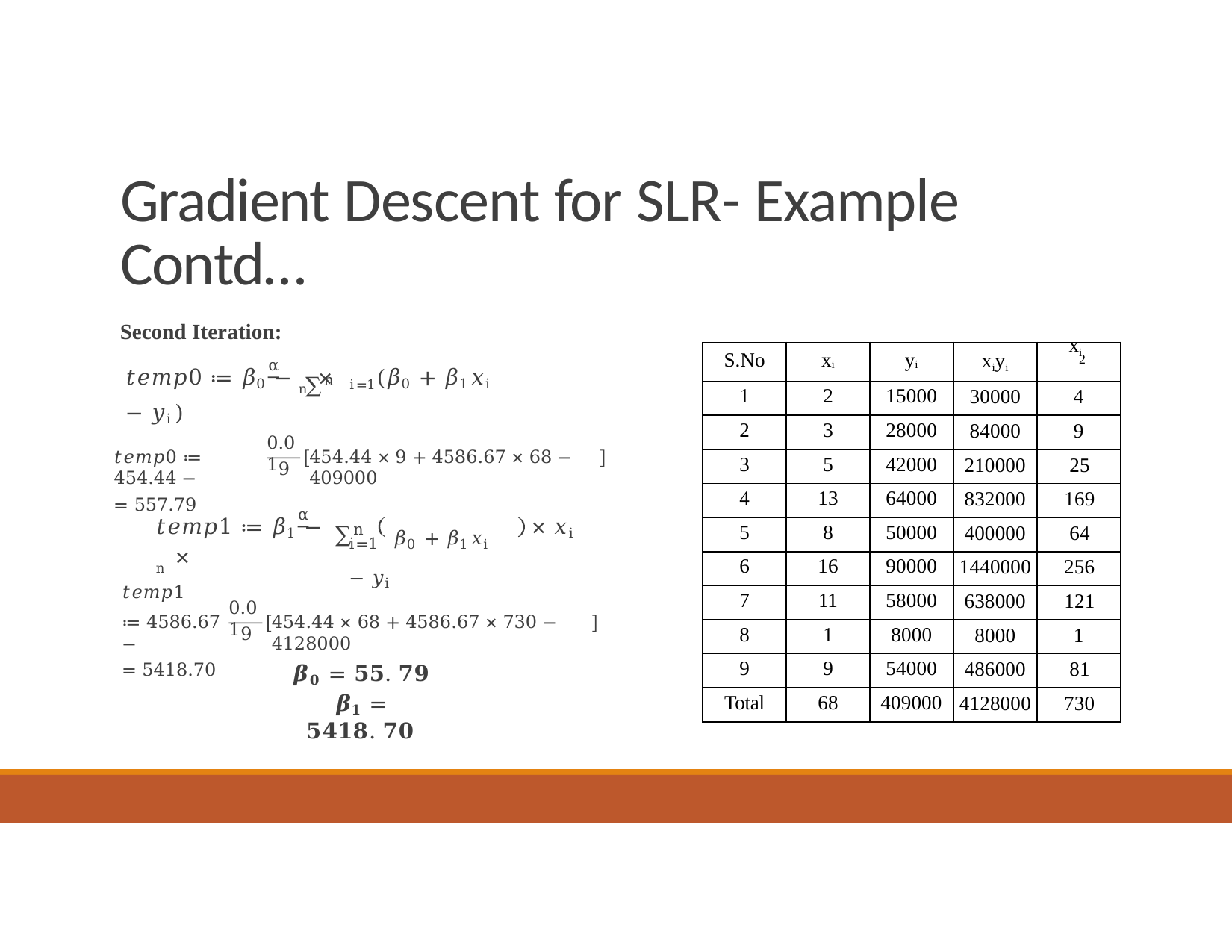

# Gradient Descent for SLR- Example  Contd…
Second Iteration:
| S.No | xi | yi | xiyi | xi 2 |
| --- | --- | --- | --- | --- |
| 1 | 2 | 15000 | 30000 | 4 |
| 2 | 3 | 28000 | 84000 | 9 |
| 3 | 5 | 42000 | 210000 | 25 |
| 4 | 13 | 64000 | 832000 | 169 |
| 5 | 8 | 50000 | 400000 | 64 |
| 6 | 16 | 90000 | 1440000 | 256 |
| 7 | 11 | 58000 | 638000 | 121 |
| 8 | 1 | 8000 | 8000 | 1 |
| 9 | 9 | 54000 | 486000 | 81 |
| Total | 68 | 409000 | 4128000 | 730 |
∑n
α
𝑡𝑒𝑚𝑝0 ≔ 𝛽0  − n  ×	i=1(𝛽0  + 𝛽1𝑥i  − 𝑦i)

0.01
𝑡𝑒𝑚𝑝0 ≔ 454.44 −
= 557.79
454.44 × 9 + 4586.67 × 68 − 409000

9
∑n
α
𝑡𝑒𝑚𝑝1 ≔ 𝛽1  − n  ×
× 𝑥i
i=1   𝛽0  + 𝛽1𝑥i  − 𝑦i

𝑡𝑒𝑚𝑝1
≔ 4586.67 −
= 5418.70
0.01
454.44 × 68 + 4586.67 × 730 − 4128000

9
𝜷𝟎  = 𝟓𝟓. 𝟕𝟗
𝜷𝟏  = 𝟓𝟒𝟏𝟖. 𝟕𝟎